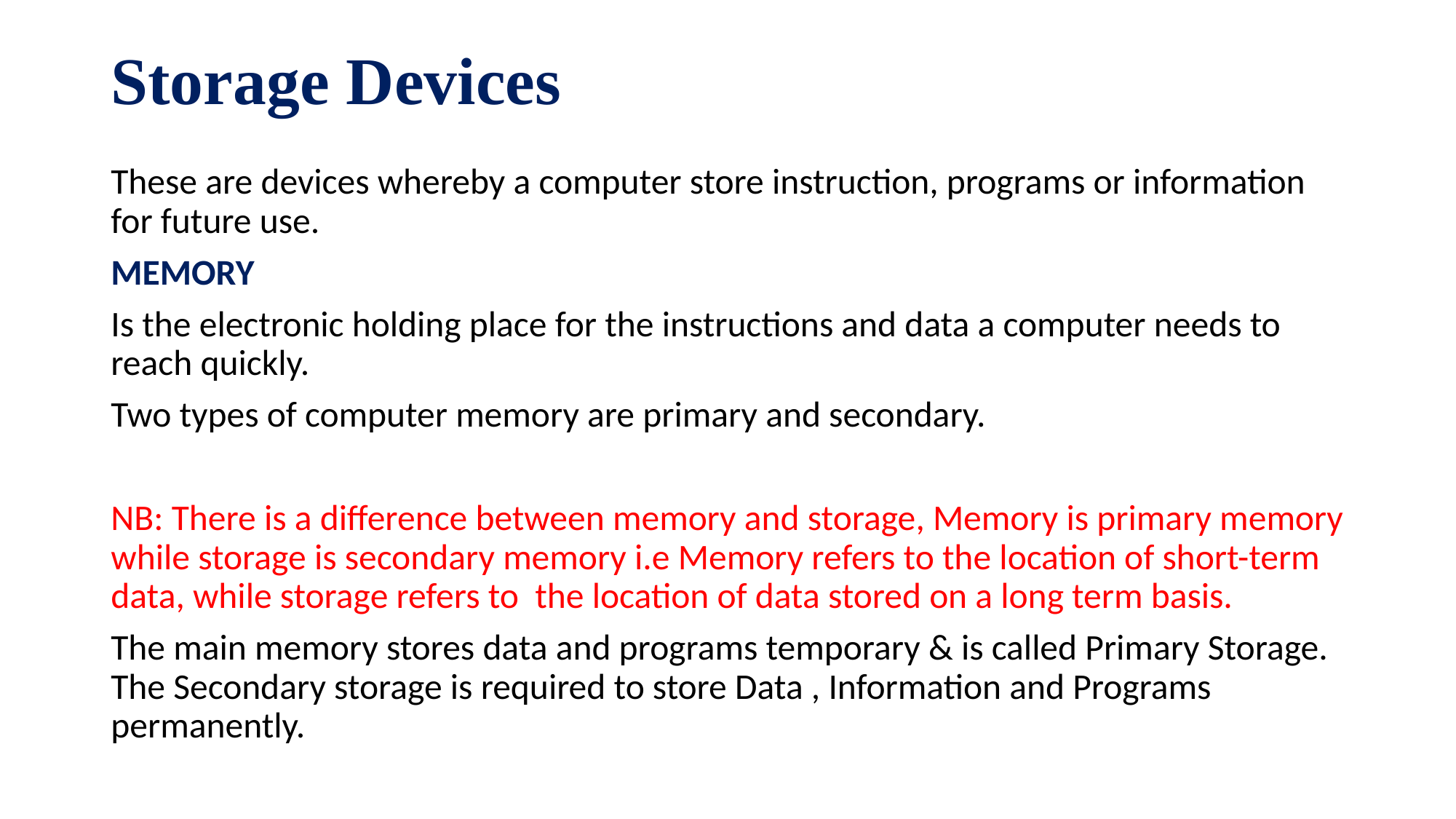

# Storage Devices
These are devices whereby a computer store instruction, programs or information for future use.
MEMORY
Is the electronic holding place for the instructions and data a computer needs to reach quickly.
Two types of computer memory are primary and secondary.

NB: There is a difference between memory and storage, Memory is primary memory while storage is secondary memory i.e Memory refers to the location of short-term data, while storage refers to  the location of data stored on a long term basis.
The main memory stores data and programs temporary & is called Primary Storage. The Secondary storage is required to store Data , Information and Programs permanently.